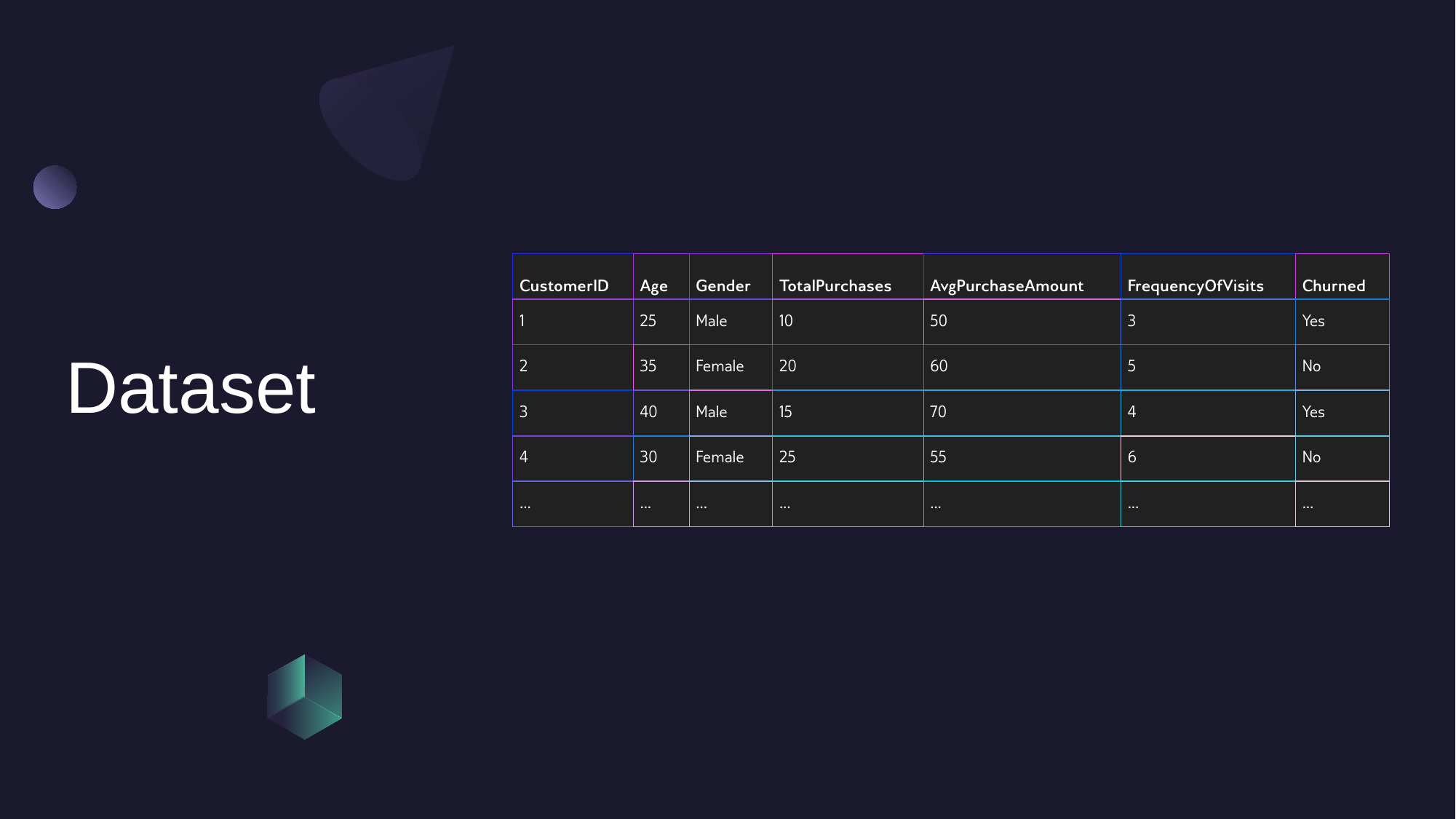

# Dataset

| CustomerID | Age | Gender | TotalPurchases | AvgPurchaseAmount | FrequencyOfVisits | Churned |
| --- | --- | --- | --- | --- | --- | --- |
| 1 | 25 | Male | 10 | 50 | 3 | Yes |
| 2 | 35 | Female | 20 | 60 | 5 | No |
| 3 | 40 | Male | 15 | 70 | 4 | Yes |
| 4 | 30 | Female | 25 | 55 | 6 | No |
| ... | ... | ... | ... | ... | ... | ... |